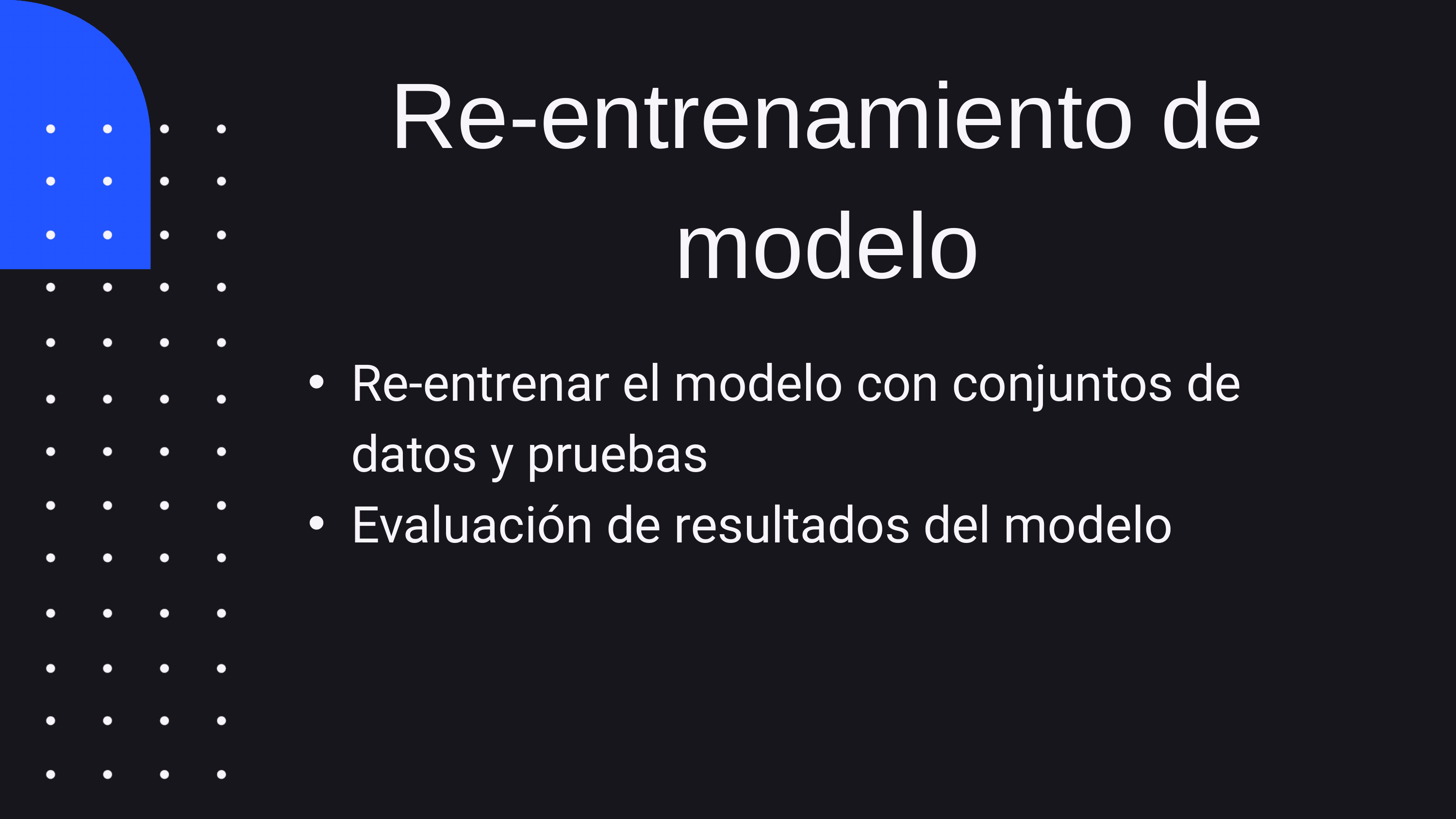

Re-entrenamiento de modelo

Re-entrenar el modelo con conjuntos de datos y pruebas
Evaluación de resultados del modelo